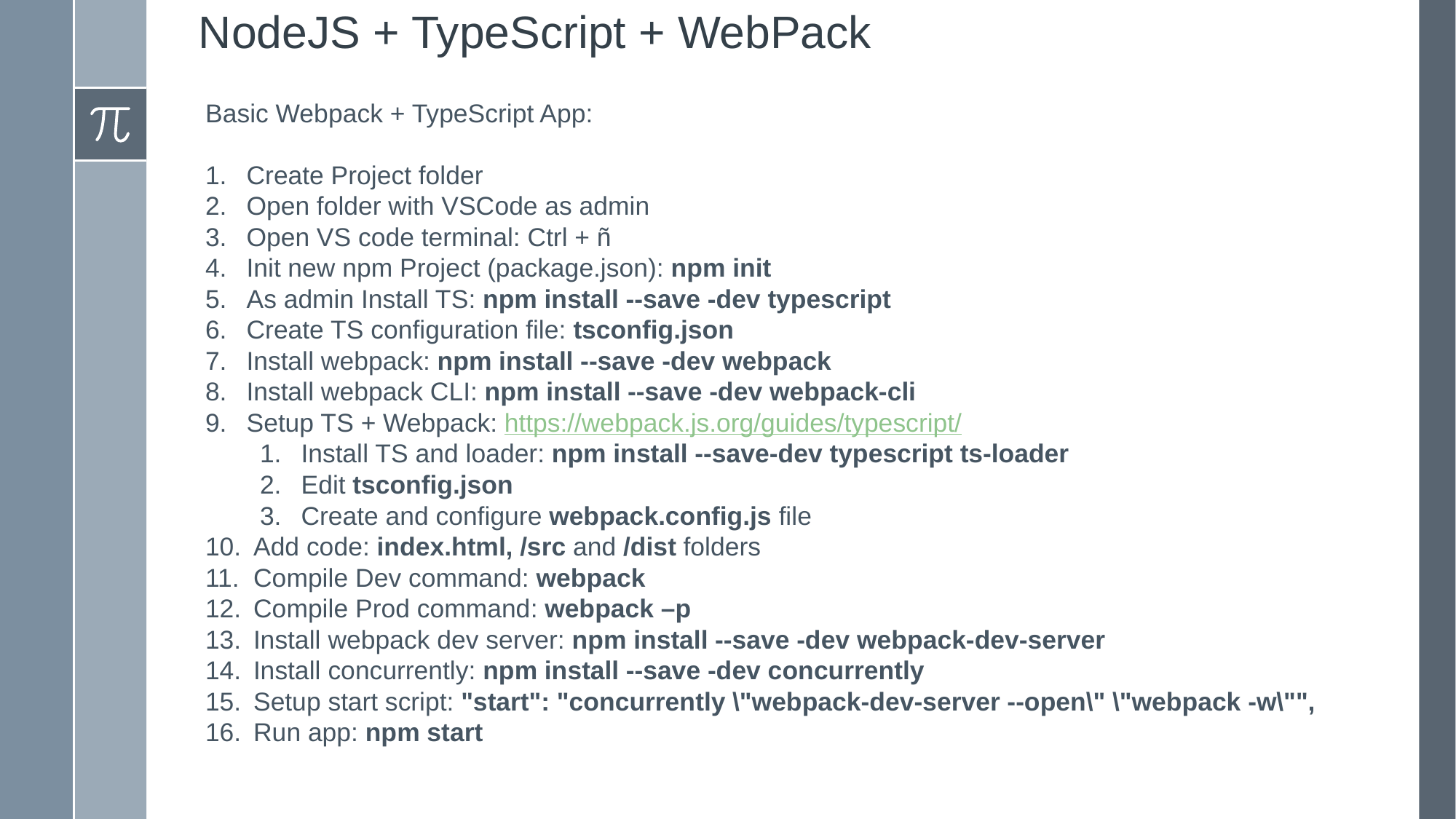

# NodeJS + TypeScript + WebPack
Basic Webpack + TypeScript App:

Create Project folder
Open folder with VSCode as admin
Open VS code terminal: Ctrl + ñ
Init new npm Project (package.json): npm init
As admin Install TS: npm install --save -dev typescript
Create TS configuration file: tsconfig.json
Install webpack: npm install --save -dev webpack
Install webpack CLI: npm install --save -dev webpack-cli
Setup TS + Webpack: https://webpack.js.org/guides/typescript/
Install TS and loader: npm install --save-dev typescript ts-loader
Edit tsconfig.json
Create and configure webpack.config.js file
 Add code: index.html, /src and /dist folders
 Compile Dev command: webpack
 Compile Prod command: webpack –p
 Install webpack dev server: npm install --save -dev webpack-dev-server
 Install concurrently: npm install --save -dev concurrently
 Setup start script: "start": "concurrently \"webpack-dev-server --open\" \"webpack -w\"",
 Run app: npm start